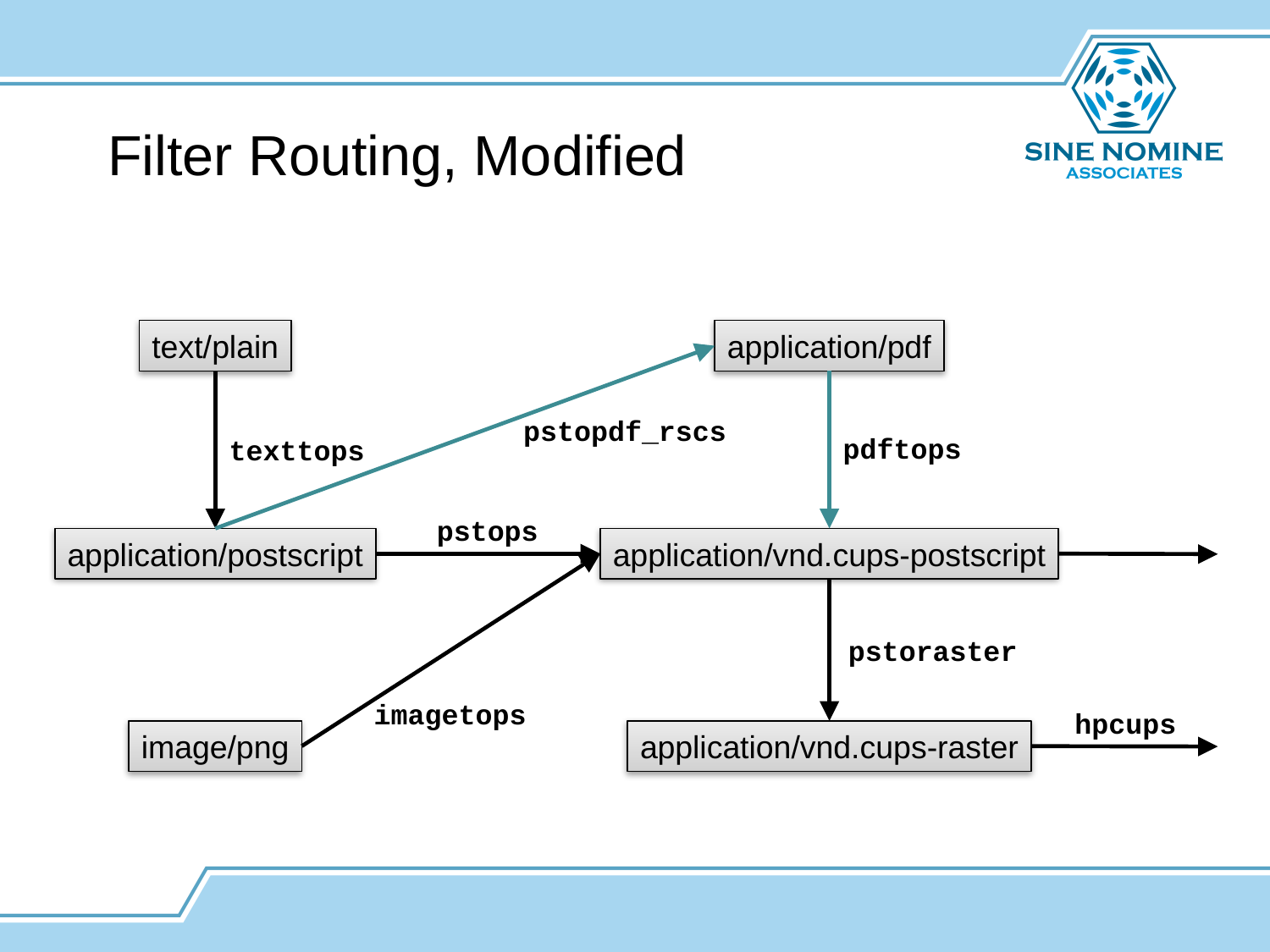

Filter Routing, Modified
text/plain
application/pdf
pstopdf_rscs
pdftops
texttops
pstops
application/postscript
application/vnd.cups-postscript
pstoraster
imagetops
hpcups
image/png
application/vnd.cups-raster